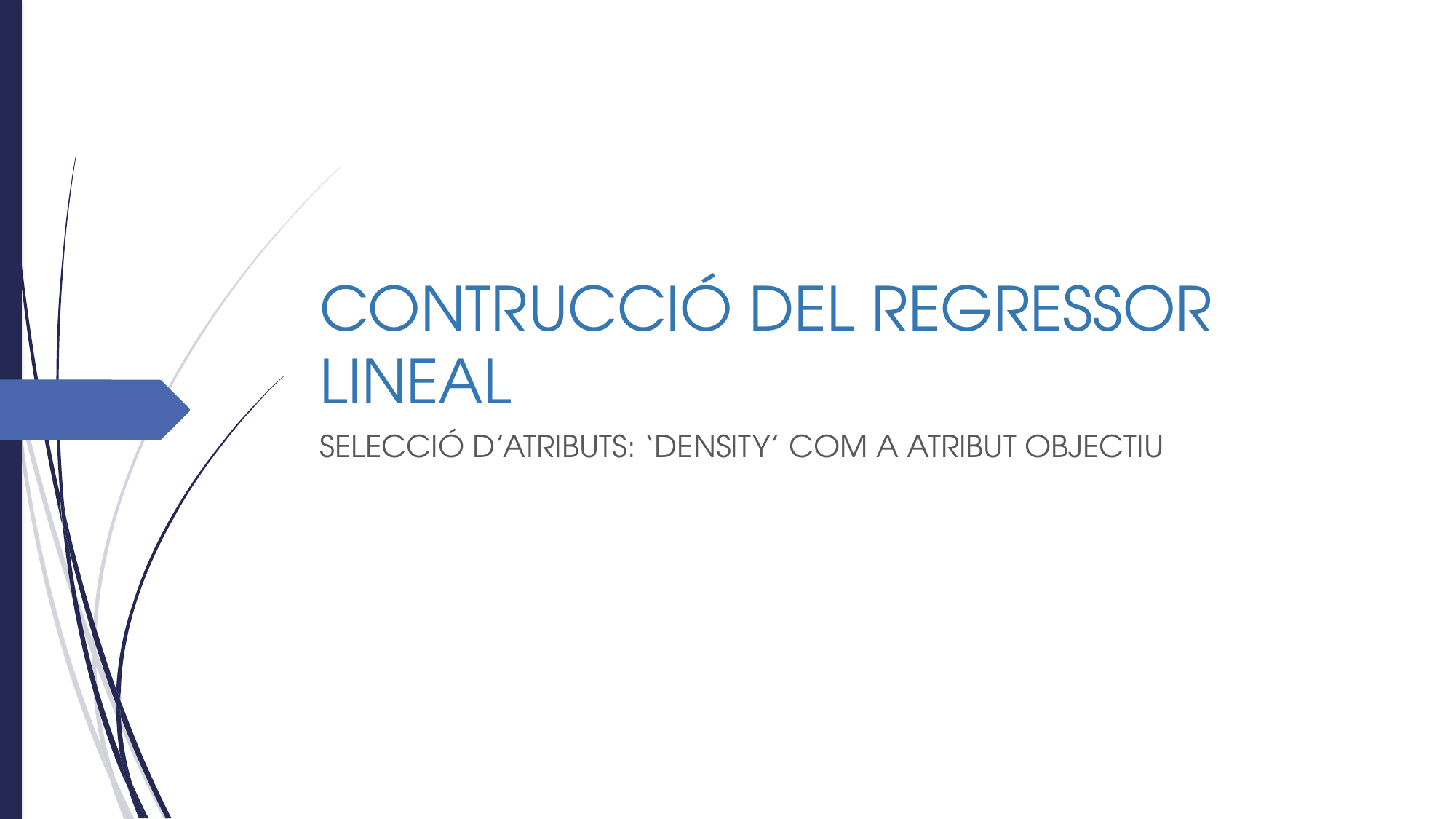

# CONTRUCCIÓ DEL REGRESSOR LINEAL
SELECCIÓ D’ATRIBUTS: ‘DENSITY’ COM A ATRIBUT OBJECTIU